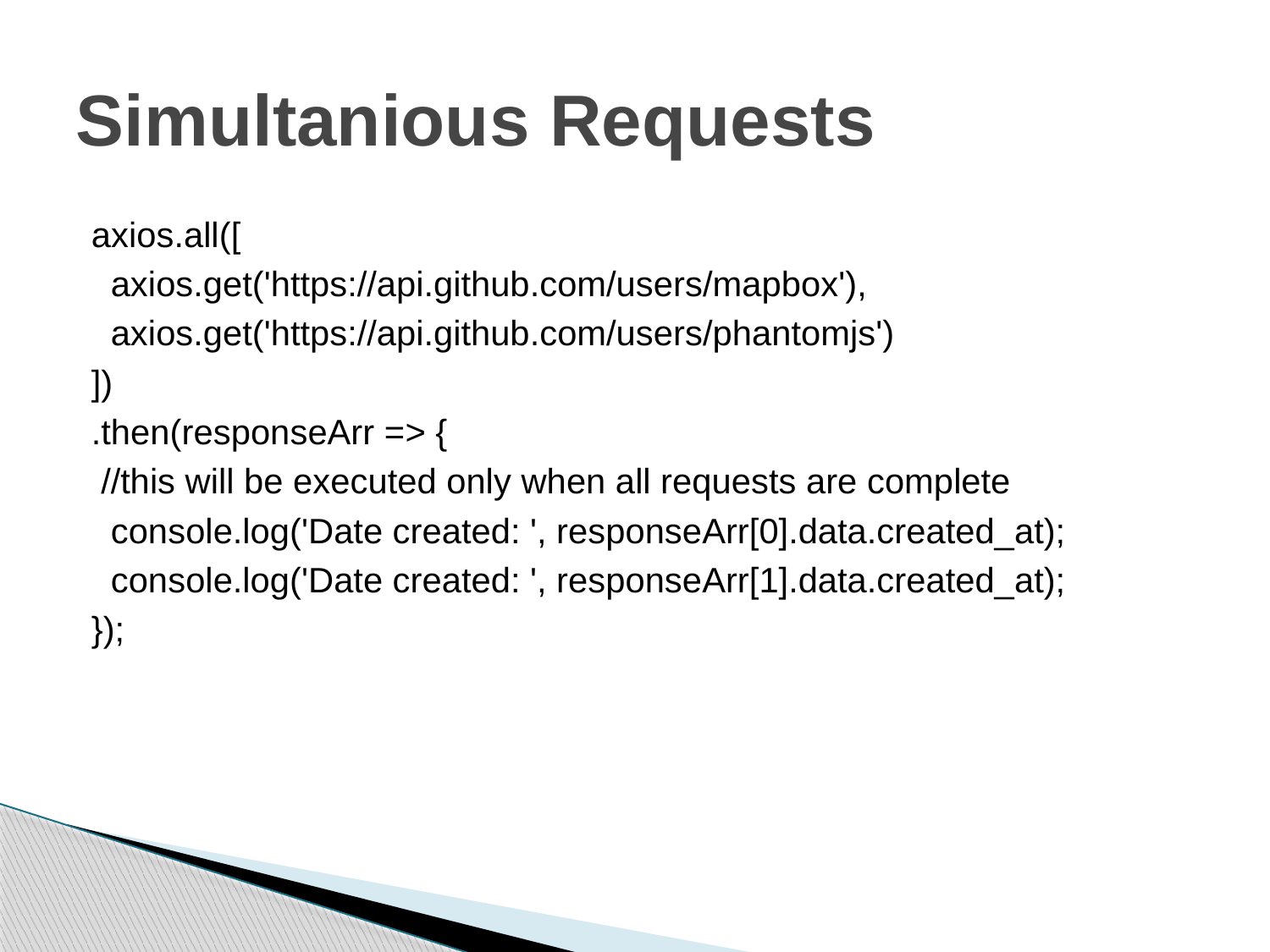

# Simultanious Requests
axios.all([
  axios.get('https://api.github.com/users/mapbox'),
  axios.get('https://api.github.com/users/phantomjs')
])
.then(responseArr => {
 //this will be executed only when all requests are complete
  console.log('Date created: ', responseArr[0].data.created_at);
  console.log('Date created: ', responseArr[1].data.created_at);
});